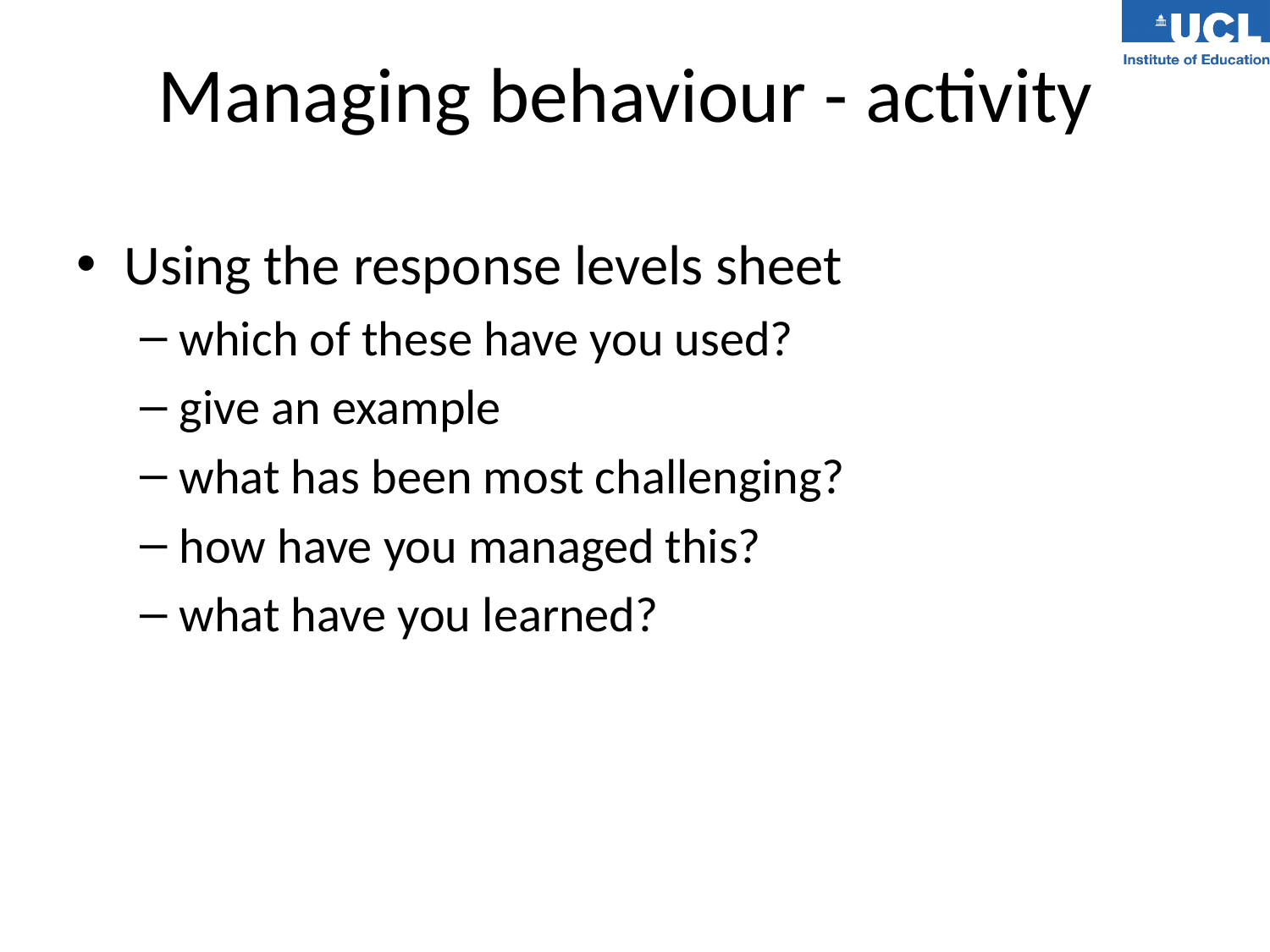

# Managing behaviour - activity
Using the response levels sheet
which of these have you used?
give an example
what has been most challenging?
how have you managed this?
what have you learned?